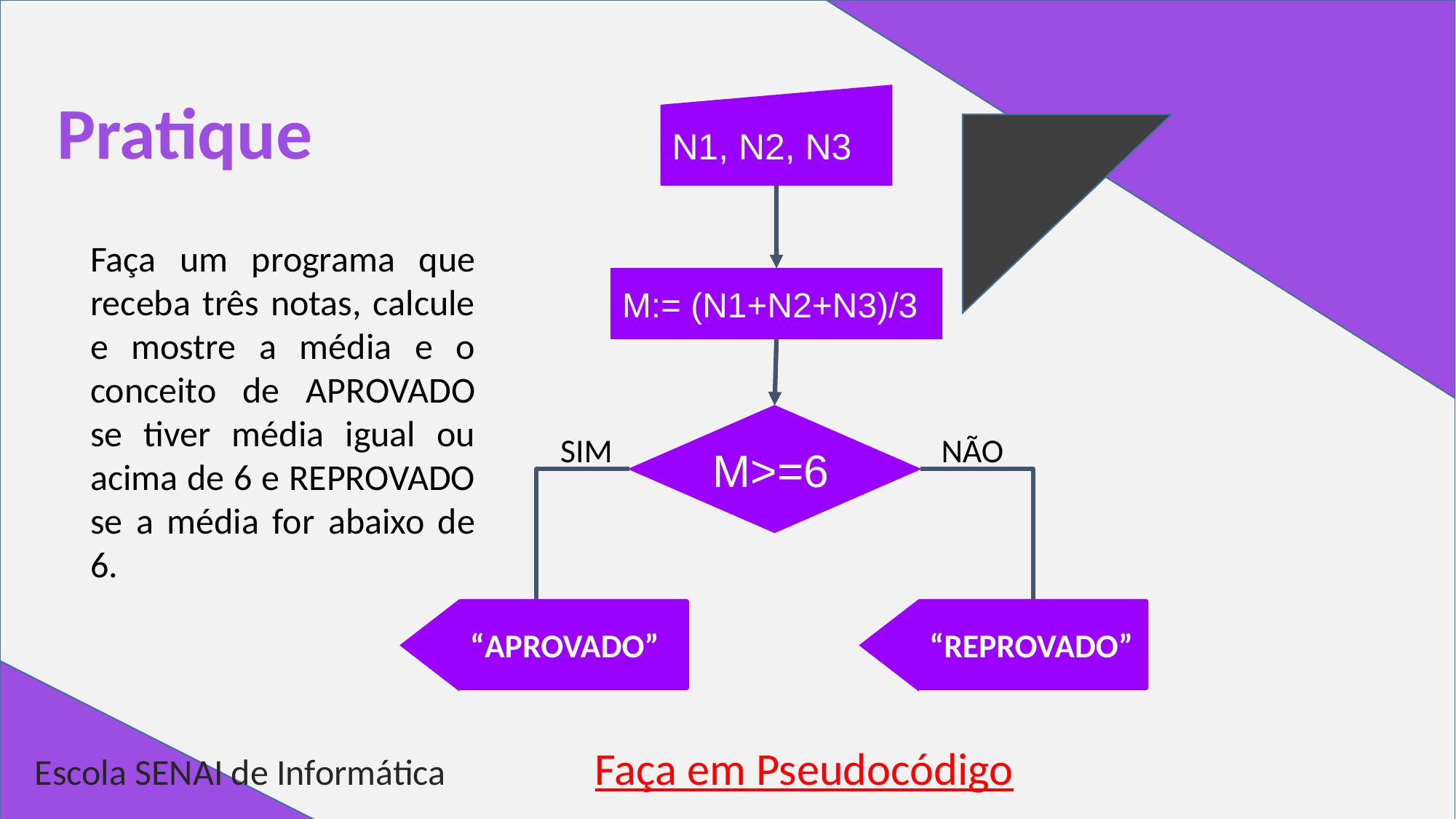

# Pratique
N1, N2, N3
Faça um programa que receba três notas, calcule e mostre a média e o conceito de APROVADO se tiver média igual ou acima de 6 e REPROVADO se a média for abaixo de 6.
M:= (N1+N2+N3)/3
M>=6
SIM
NÃO
“APROVADO”

“REPROVADO”

Faça em Pseudocódigo